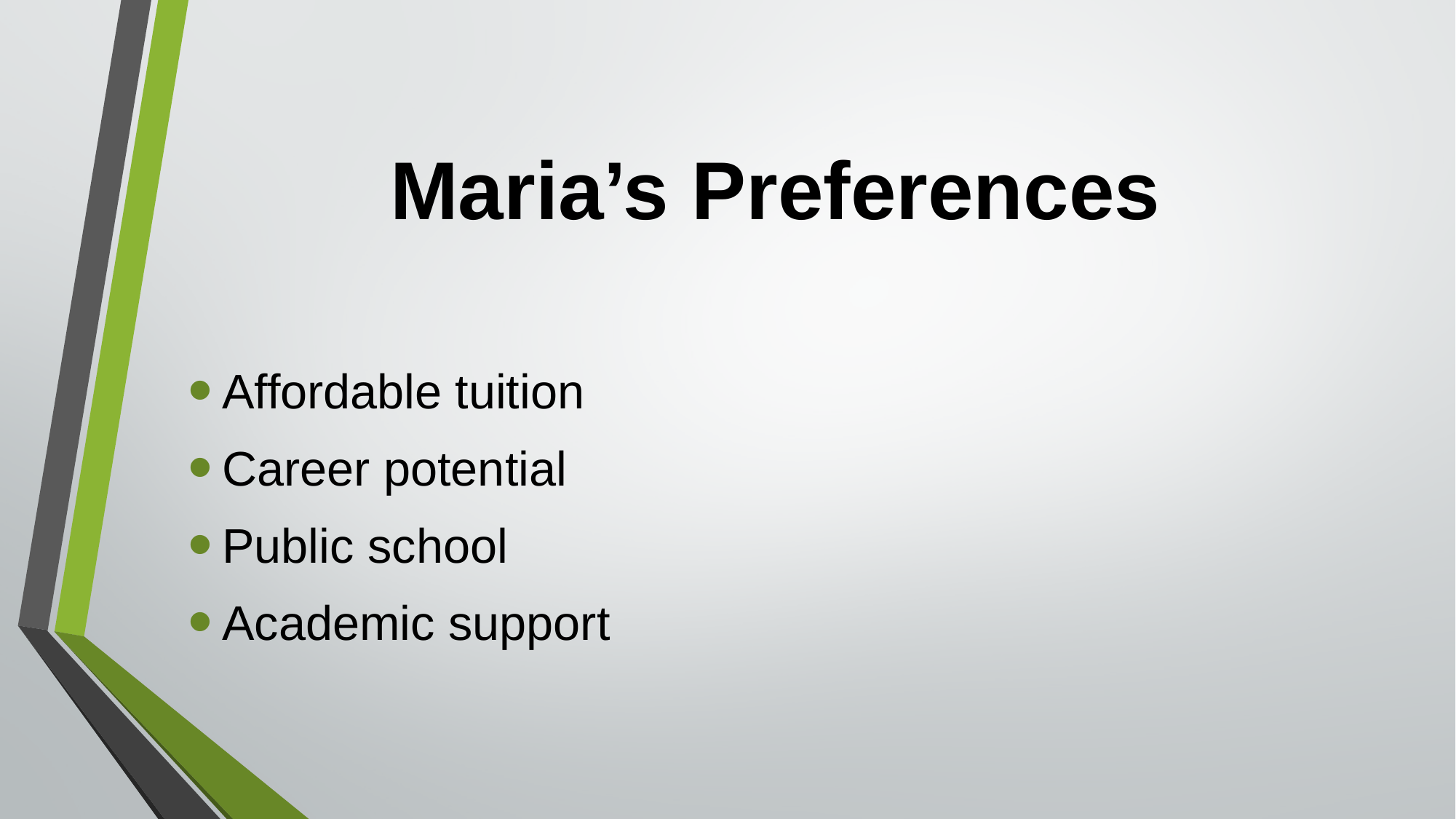

# Maria’s Preferences
Affordable tuition
Career potential
Public school
Academic support